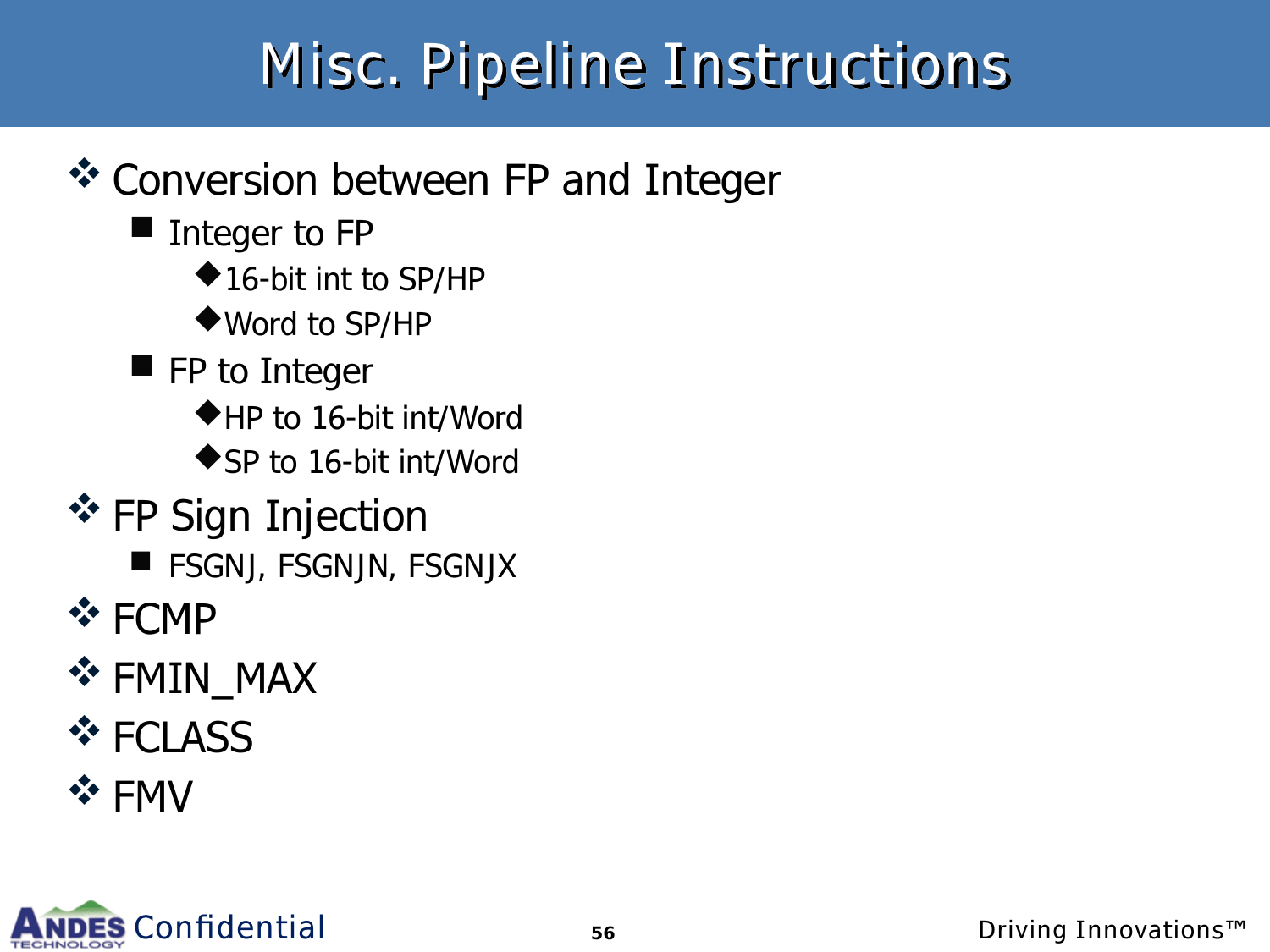

# Misc. Pipeline Instructions
Conversion between FP and Integer
Integer to FP
16-bit int to SP/HP
Word to SP/HP
FP to Integer
HP to 16-bit int/Word
SP to 16-bit int/Word
FP Sign Injection
FSGNJ, FSGNJN, FSGNJX
FCMP
FMIN_MAX
FCLASS
FMV